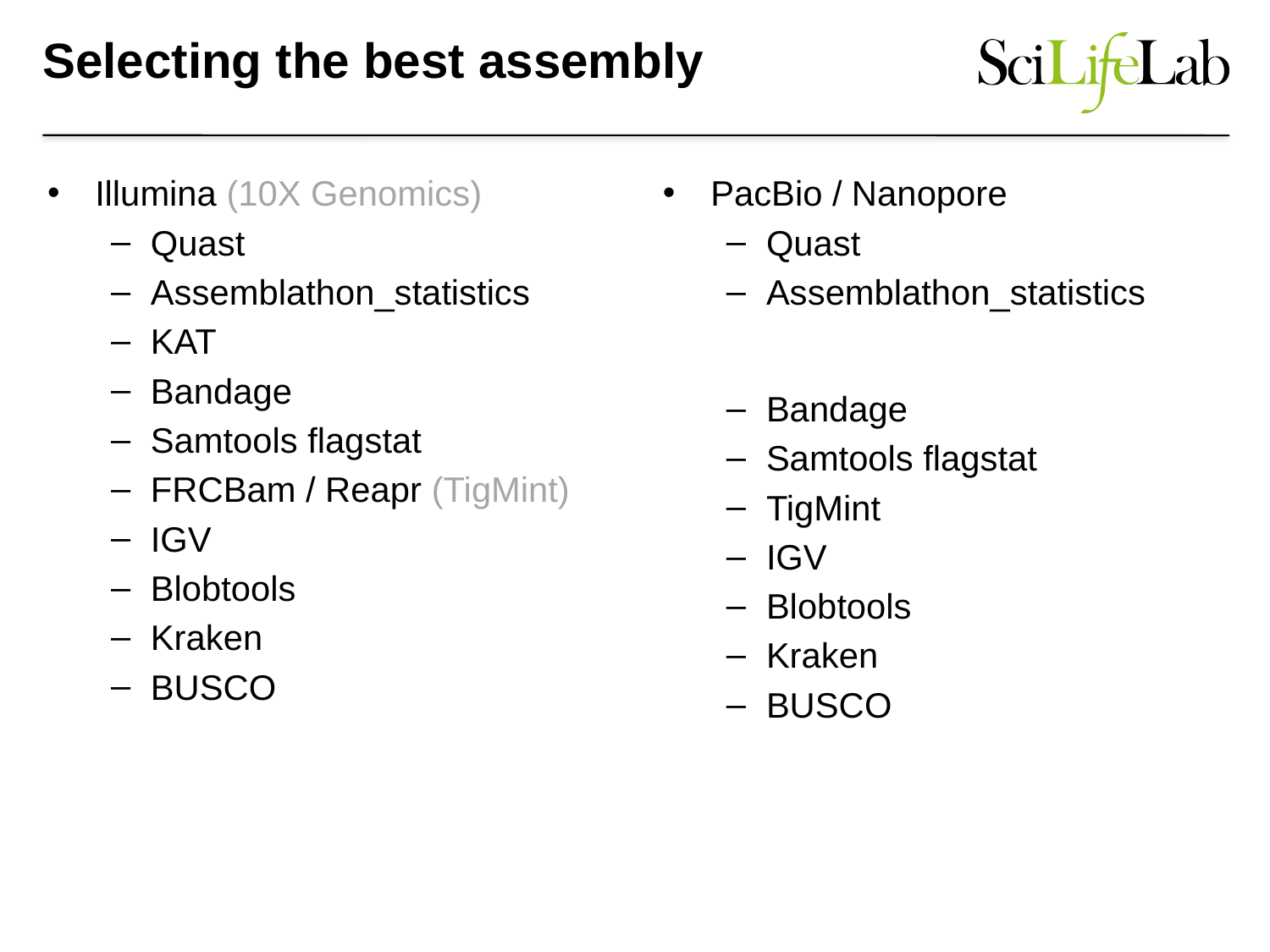

# Selecting the best assembly
Illumina (10X Genomics)
Quast
Assemblathon_statistics
KAT
Bandage
Samtools flagstat
FRCBam / Reapr (TigMint)
IGV
Blobtools
Kraken
BUSCO

PacBio / Nanopore
Quast
Assemblathon_statistics

Bandage
Samtools flagstat
TigMint
IGV
Blobtools
Kraken
BUSCO